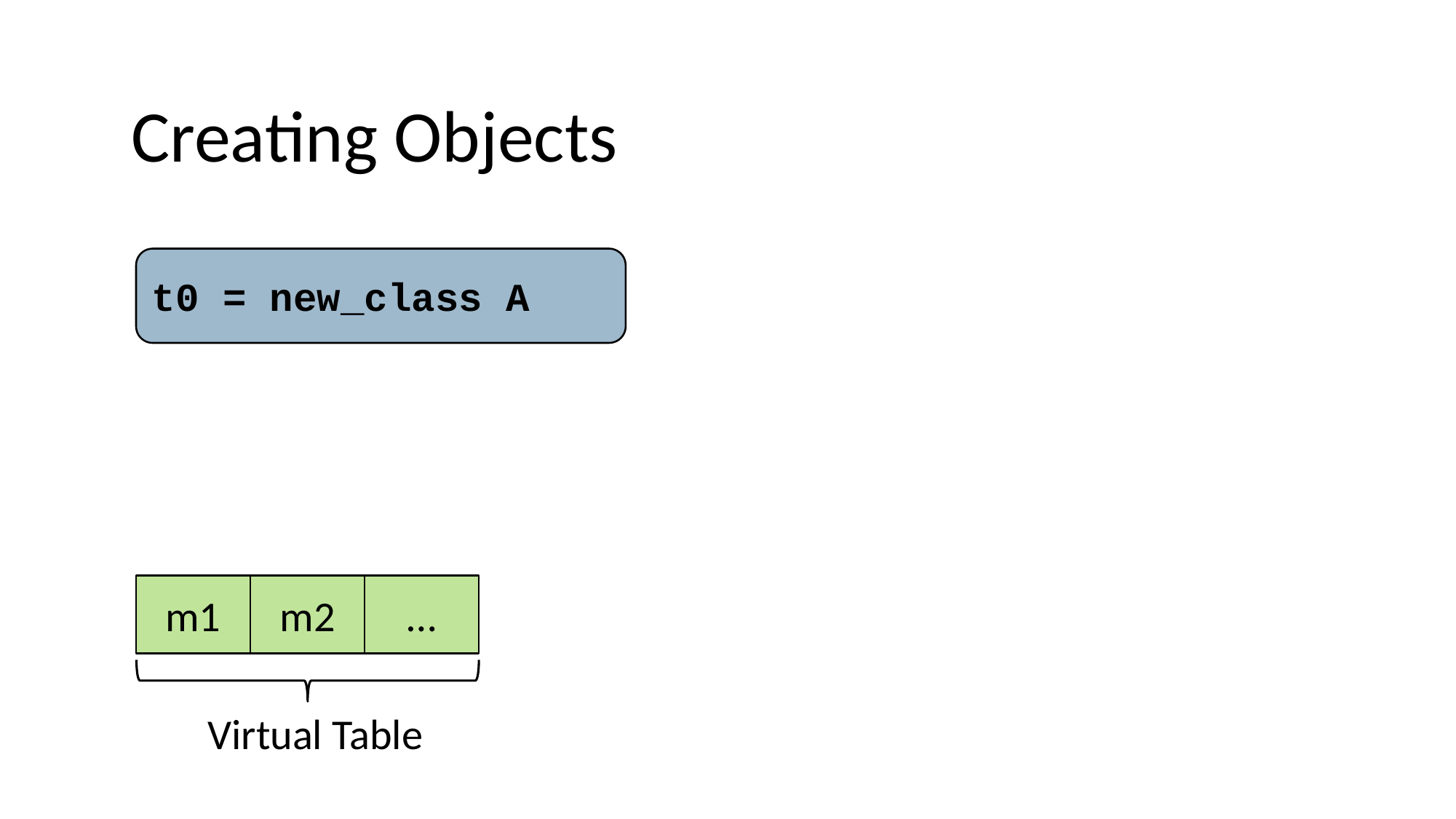

Creating Objects
t0 = new_class A

m1
m2
…
Virtual Table